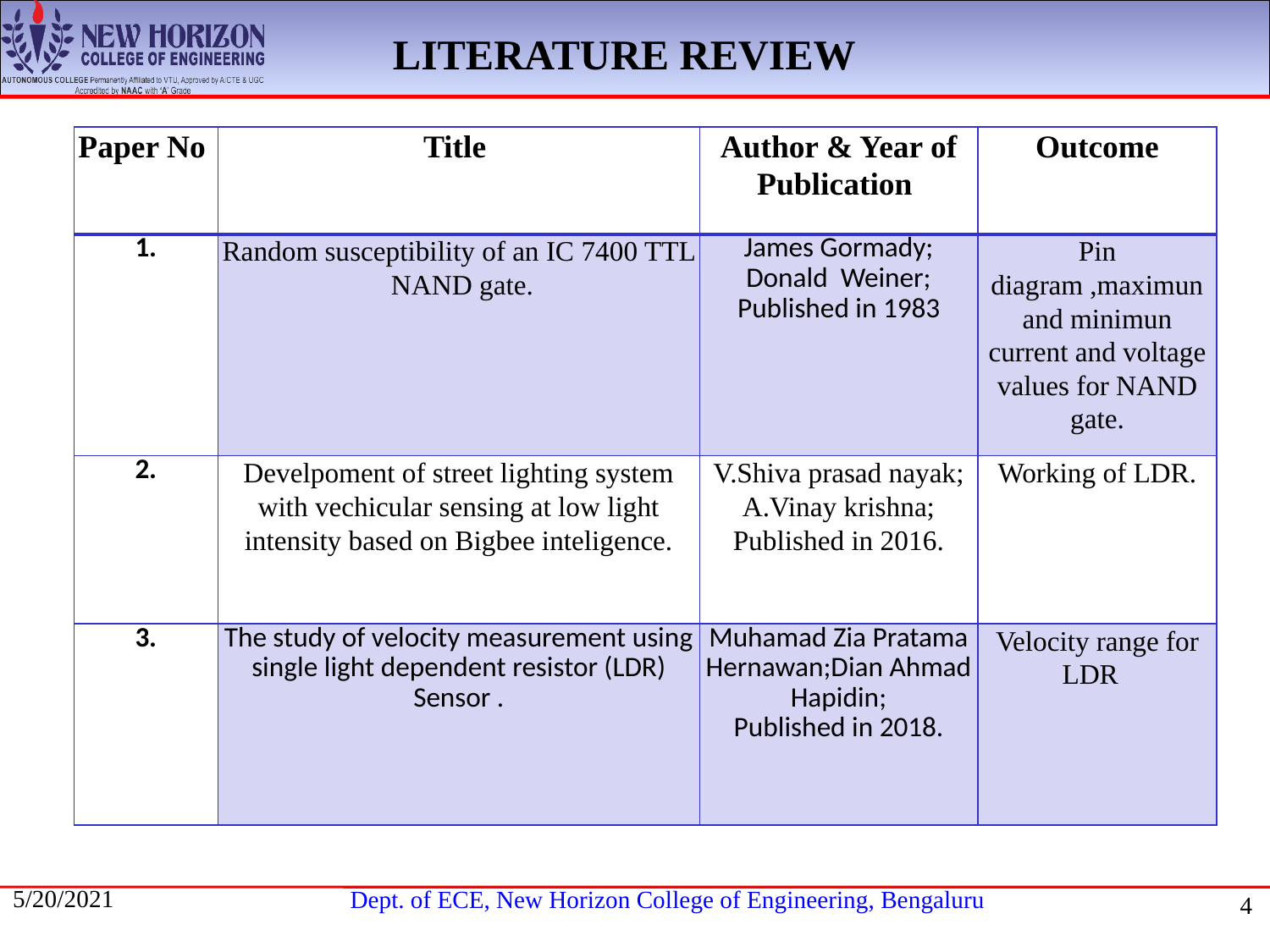

LITERATURE REVIEW
| Paper No | Title | Author & Year of Publication | Outcome |
| --- | --- | --- | --- |
| 1. | Random susceptibility of an IC 7400 TTL NAND gate. | James Gormady; Donald Weiner; Published in 1983 | Pin diagram ,maximun and minimun current and voltage values for NAND gate. |
| 2. | Develpoment of street lighting system with vechicular sensing at low light intensity based on Bigbee inteligence. | V.Shiva prasad nayak; A.Vinay krishna; Published in 2016. | Working of LDR. |
| 3. | The study of velocity measurement using single light dependent resistor (LDR) Sensor . | Muhamad Zia Pratama Hernawan;Dian Ahmad Hapidin; Published in 2018. | Velocity range for LDR |
5/20/2021
4